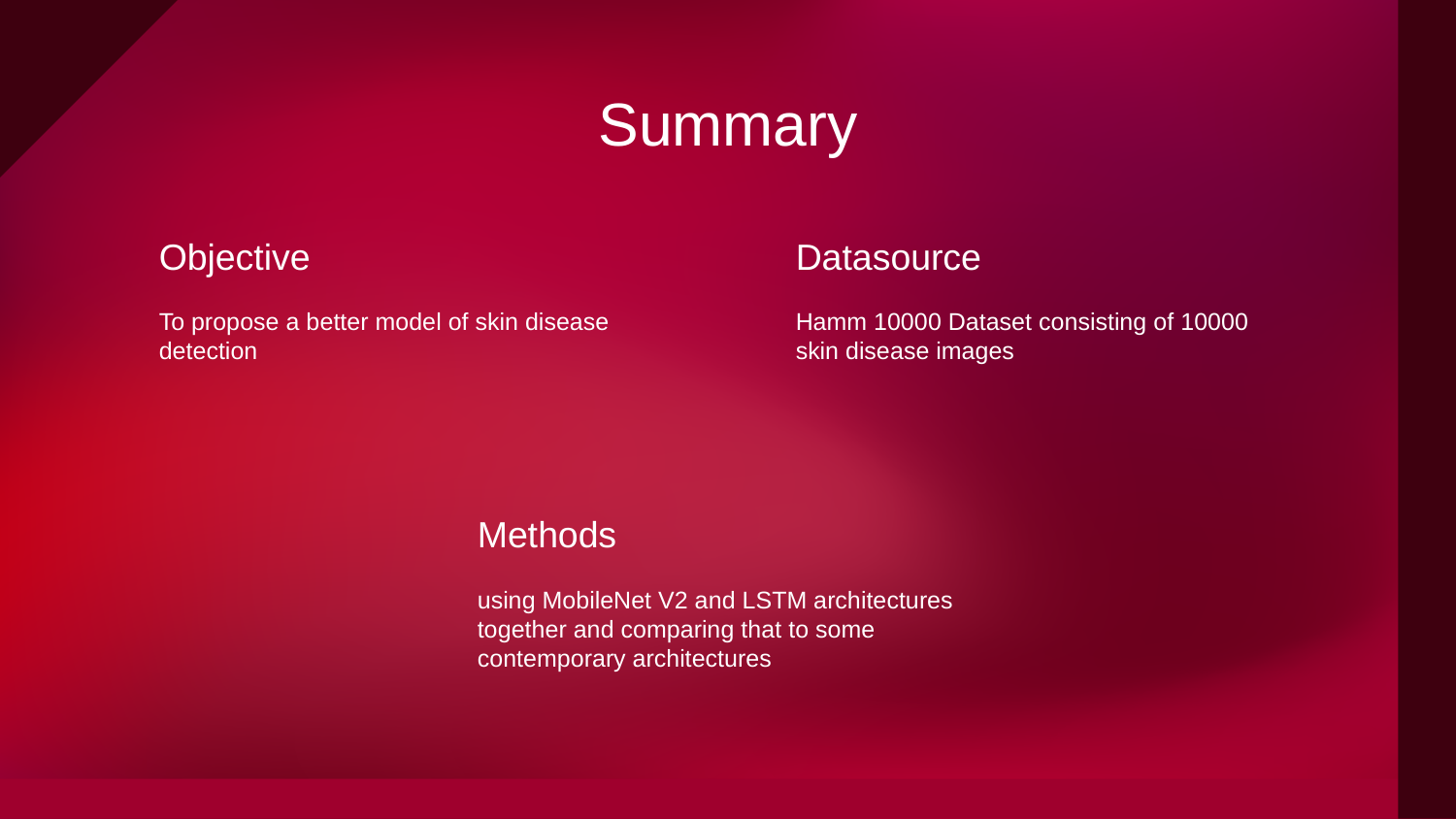

# Summary
Objective
Datasource
To propose a better model of skin disease detection
Hamm 10000 Dataset consisting of 10000 skin disease images
Methods
using MobileNet V2 and LSTM architectures together and comparing that to some contemporary architectures